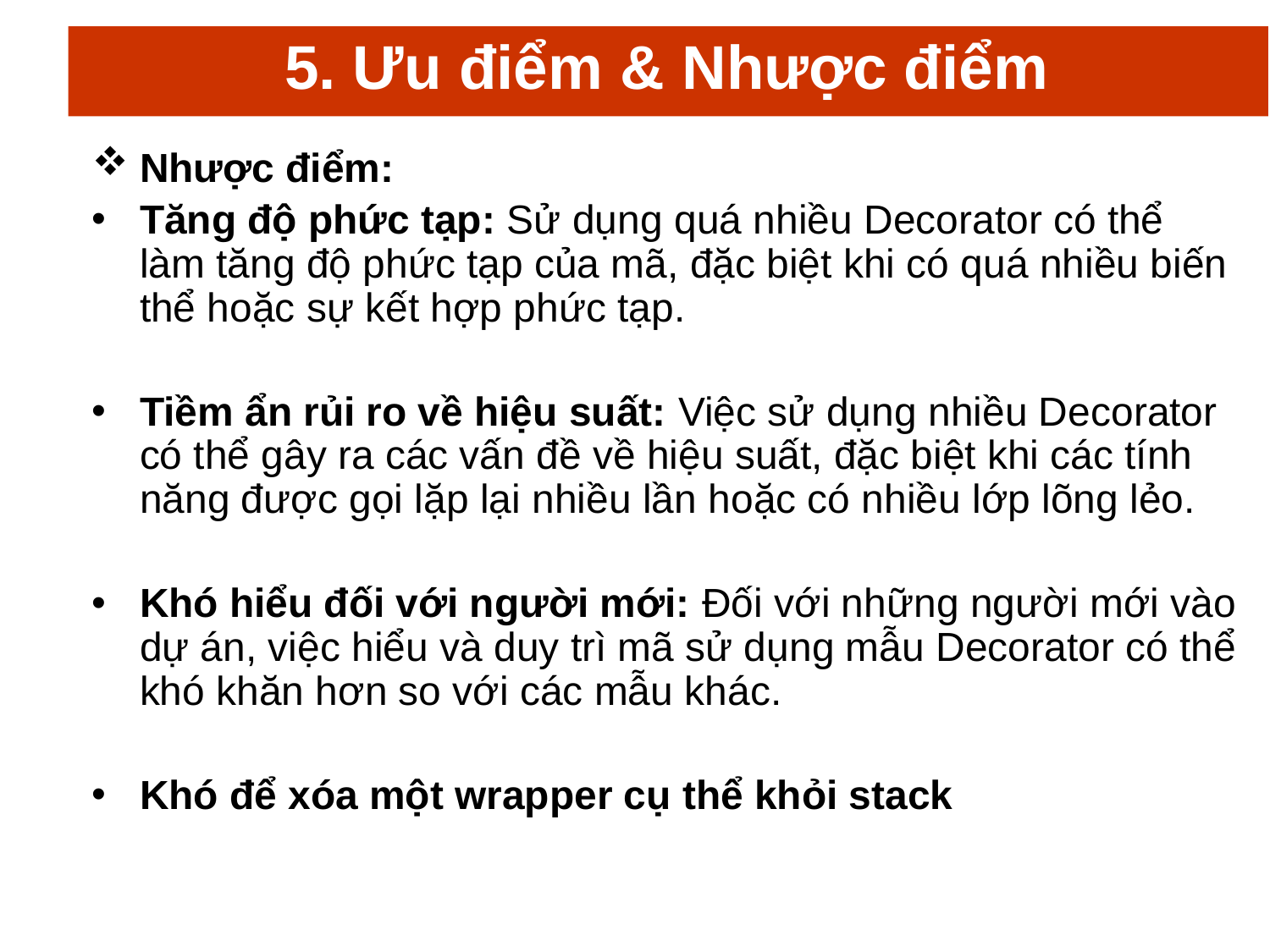

# 5. Ưu điểm & Nhược điểm
Nhược điểm:
Tăng độ phức tạp: Sử dụng quá nhiều Decorator có thể làm tăng độ phức tạp của mã, đặc biệt khi có quá nhiều biến thể hoặc sự kết hợp phức tạp.

Tiềm ẩn rủi ro về hiệu suất: Việc sử dụng nhiều Decorator có thể gây ra các vấn đề về hiệu suất, đặc biệt khi các tính năng được gọi lặp lại nhiều lần hoặc có nhiều lớp lõng lẻo.

Khó hiểu đối với người mới: Đối với những người mới vào dự án, việc hiểu và duy trì mã sử dụng mẫu Decorator có thể khó khăn hơn so với các mẫu khác.

Khó để xóa một wrapper cụ thể khỏi stack